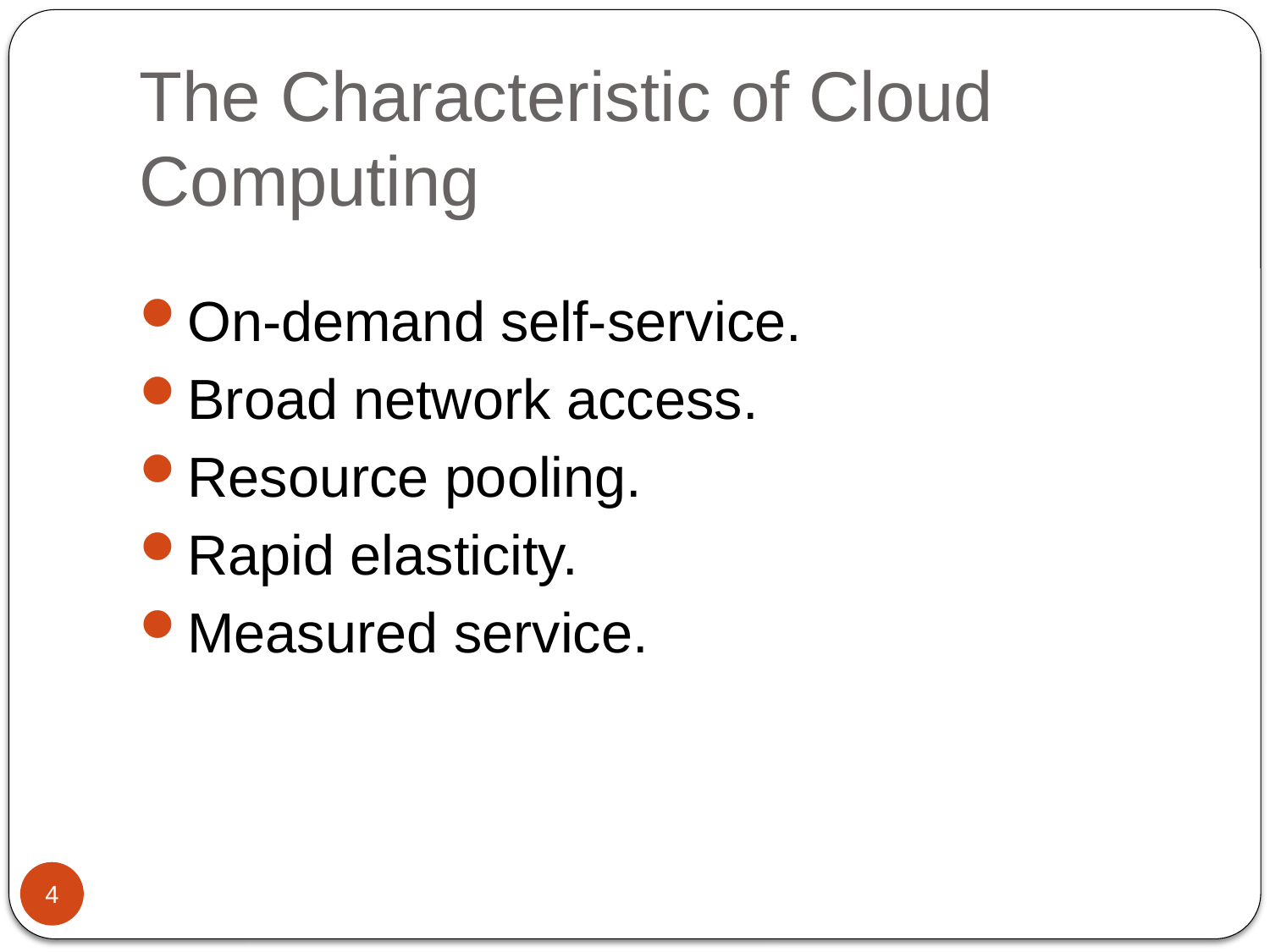

# The Characteristic of Cloud Computing

On-demand self-service.
Broad network access.
Resource pooling.
Rapid elasticity.
Measured service.
4